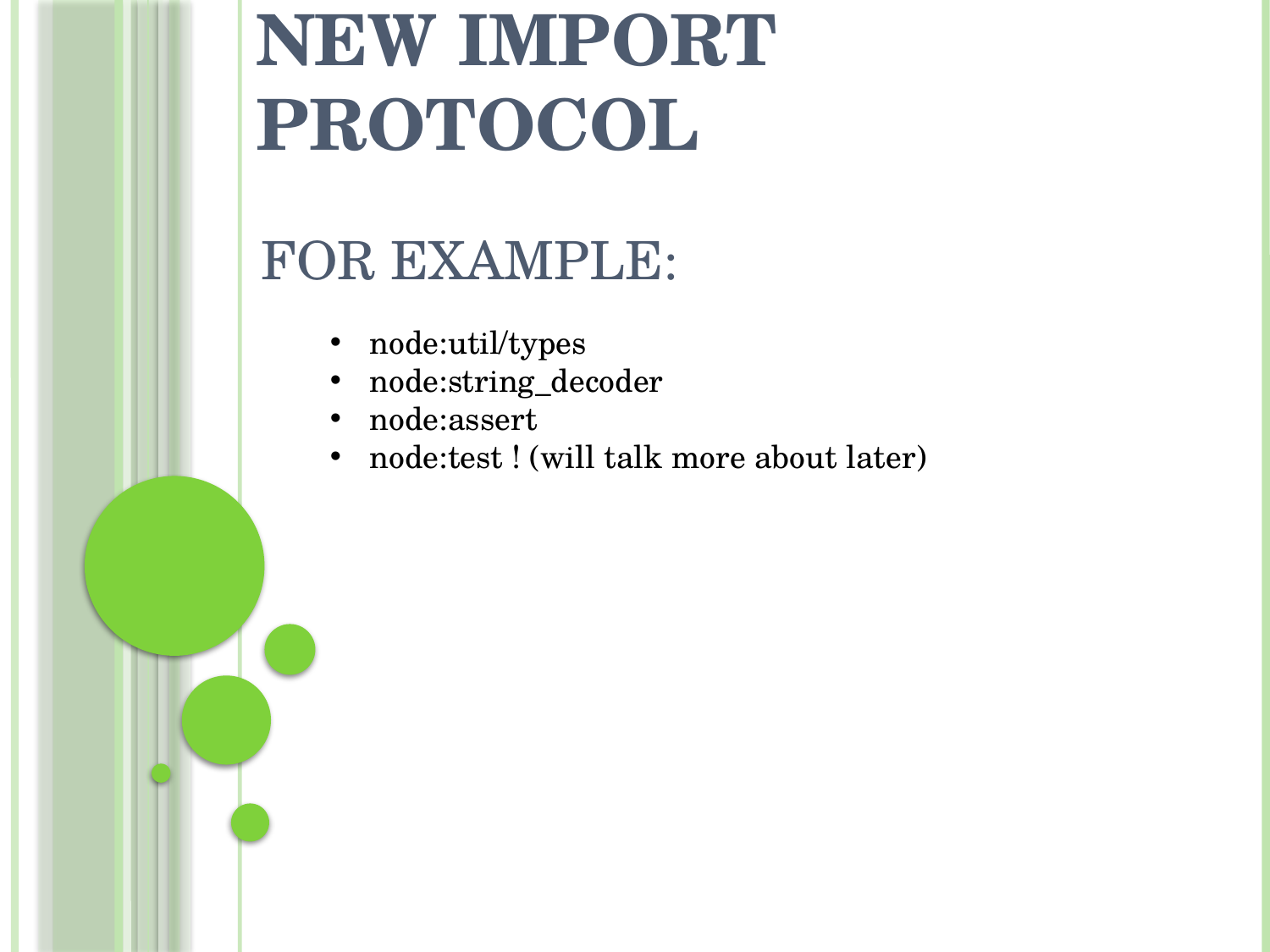

# New import protocol

For example:

node:util/types
node:string_decoder
node:assert
node:test ! (will talk more about later)